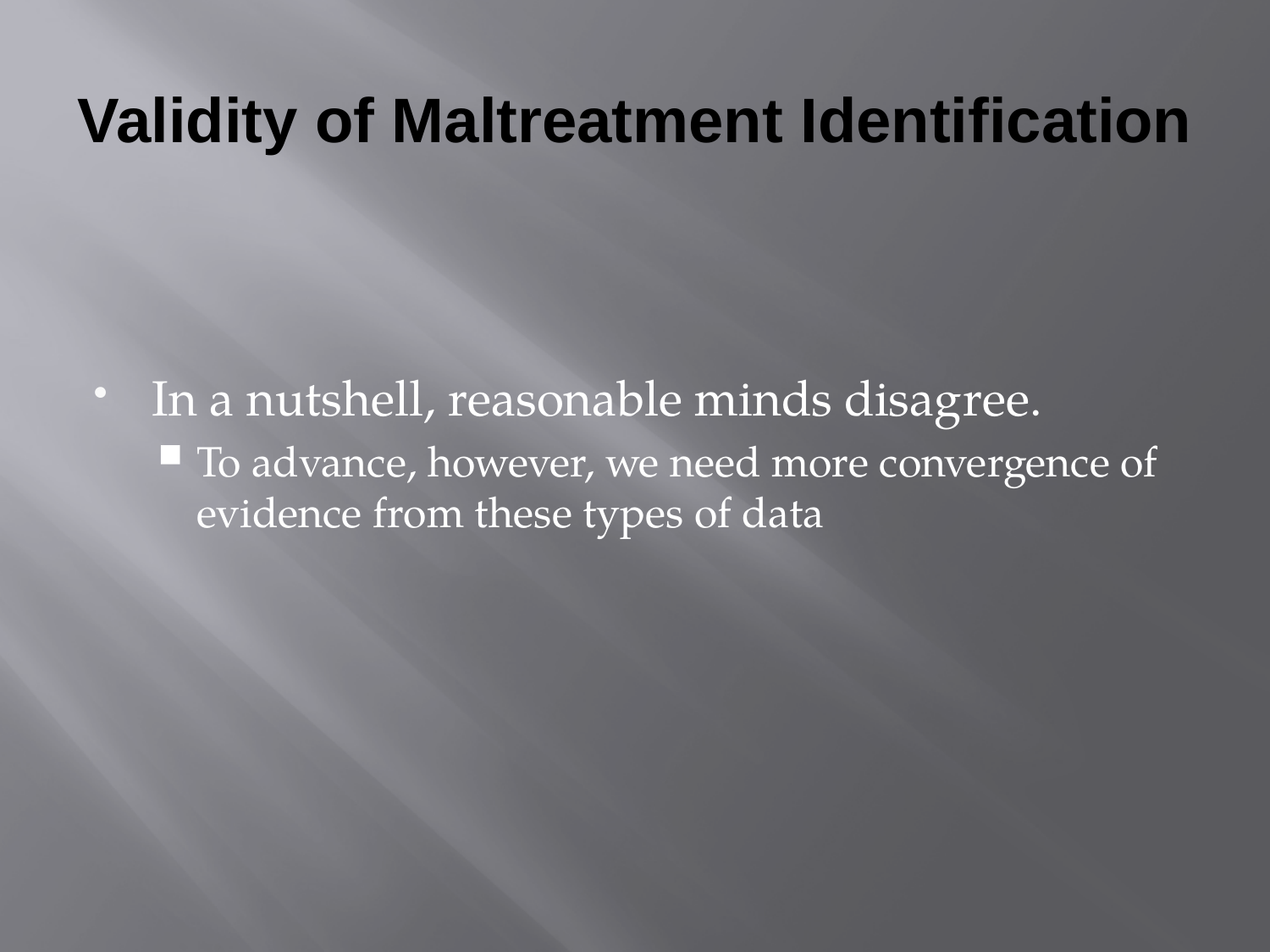

# Validity of Maltreatment Identification

In a nutshell, reasonable minds disagree.
To advance, however, we need more convergence of evidence from these types of data